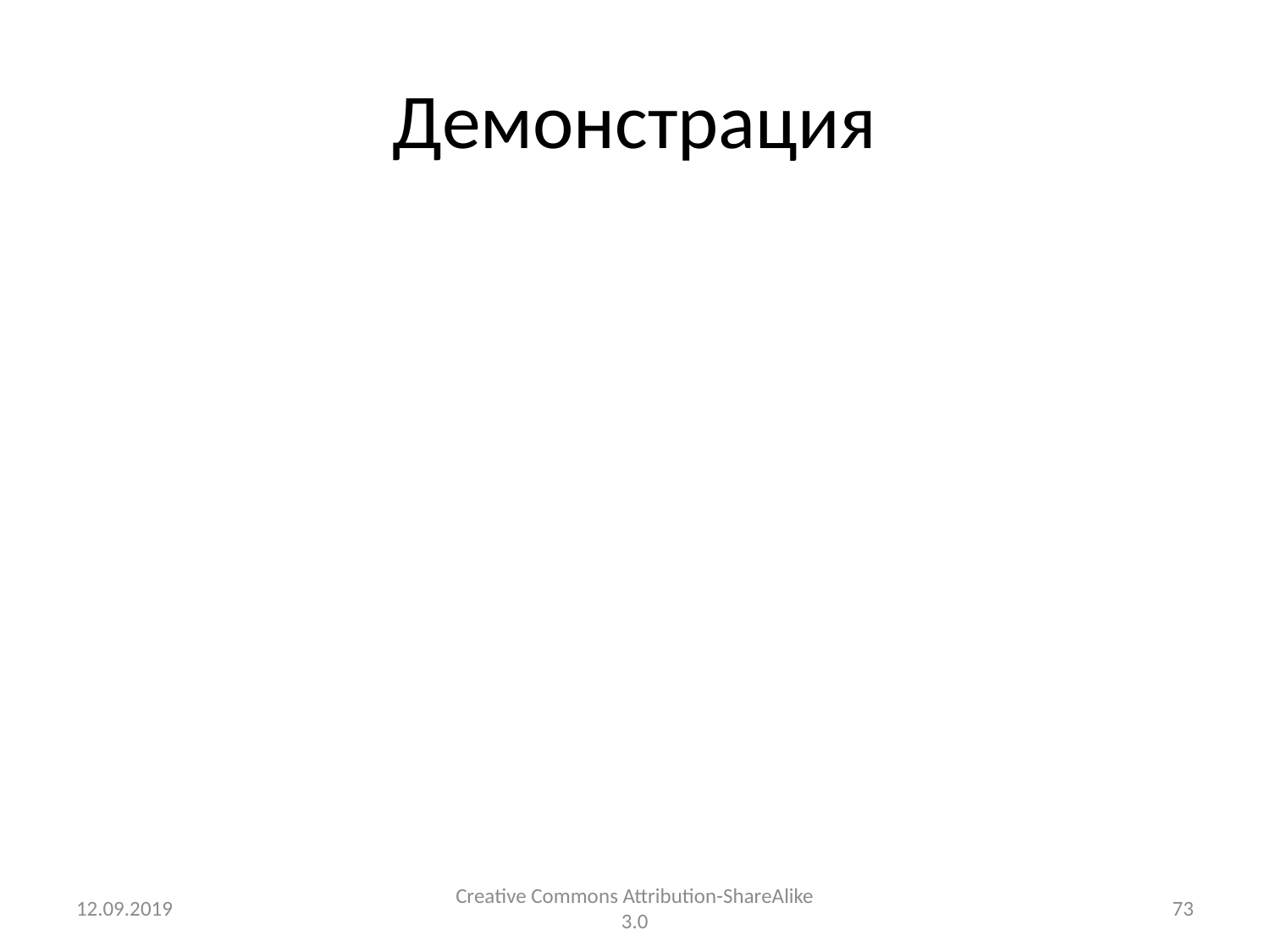

# Демонстрация

12.09.2019
Creative Commons Attribution-ShareAlike 3.0
73